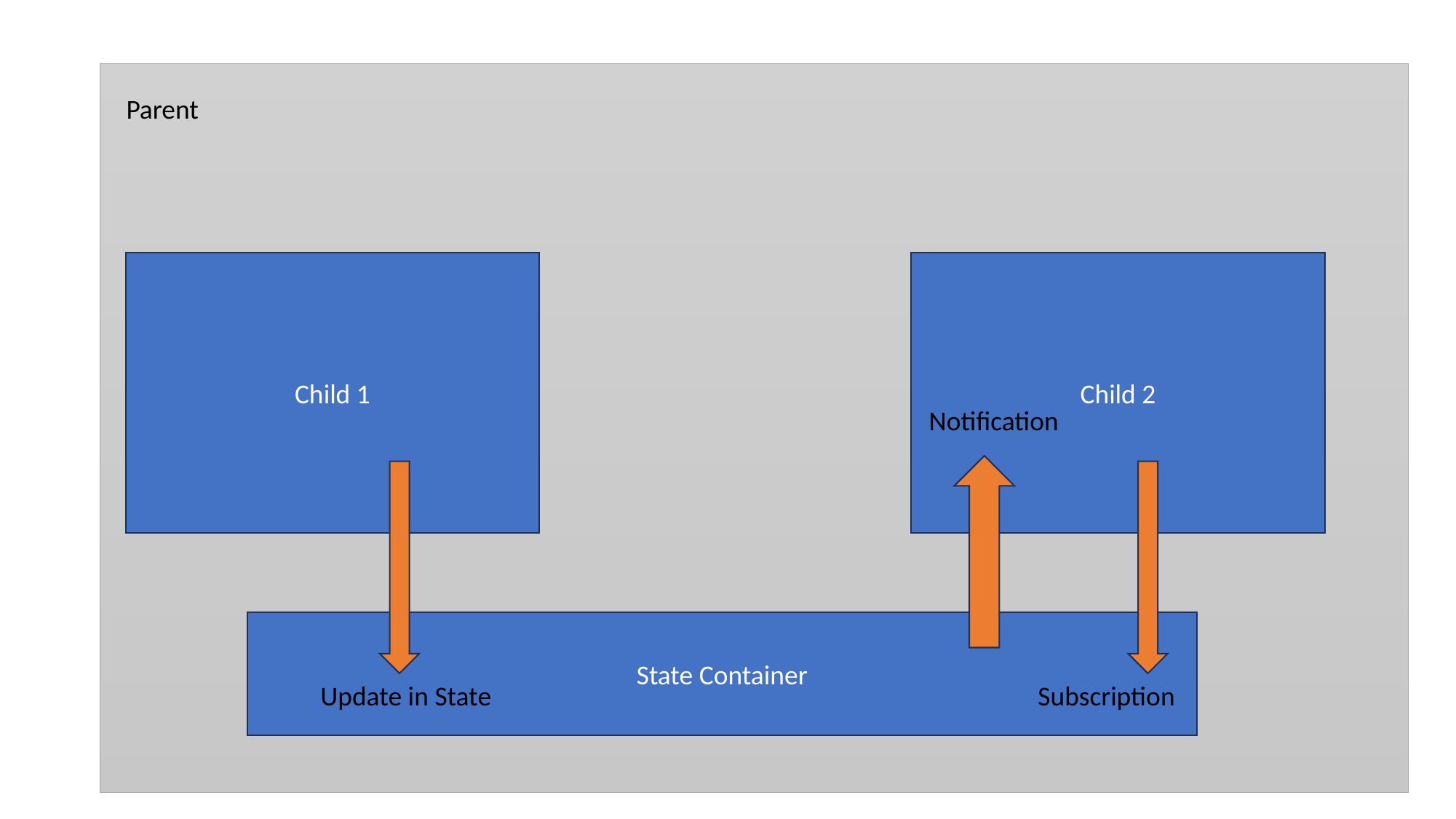

Parent
Child 2
Child 1
Notification

State Container
Subscription
Update in State